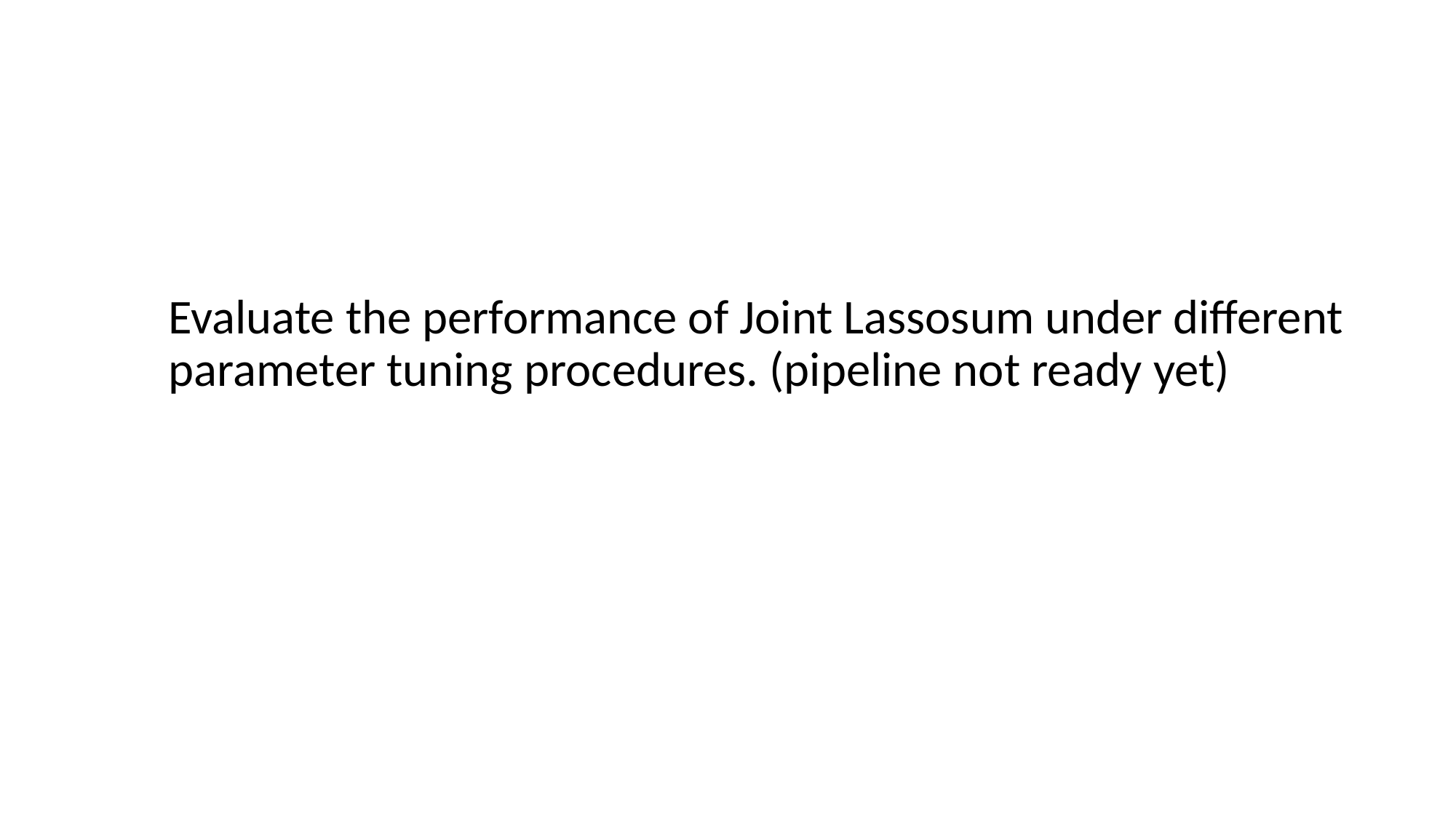

# Evaluate the performance of Joint Lassosum under different parameter tuning procedures. (pipeline not ready yet)